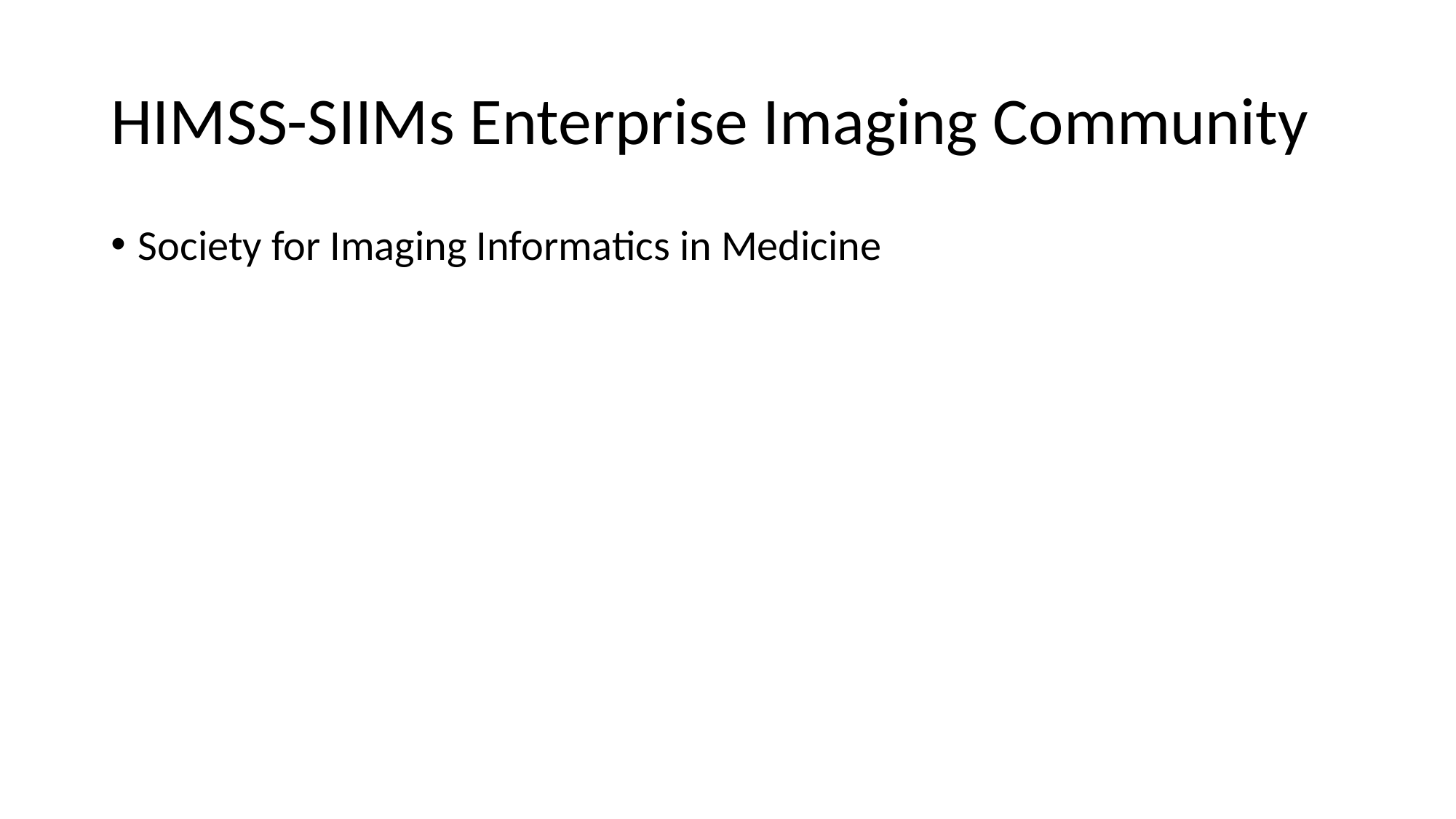

# HIMSS-SIIMs Enterprise Imaging Community
Society for Imaging Informatics in Medicine